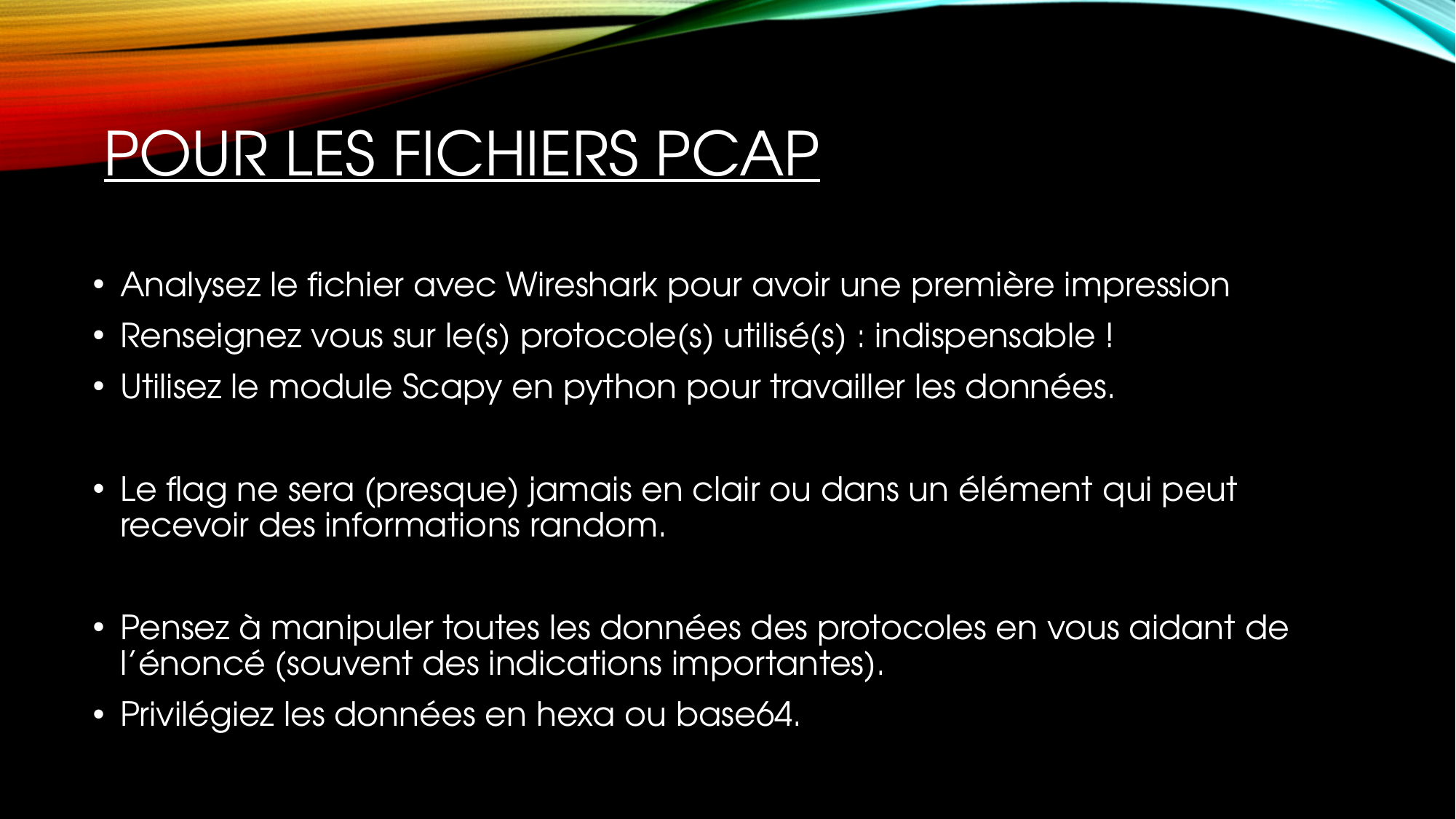

# Pour les fichiers PCAP
Analysez le fichier avec Wireshark pour avoir une première impression
Renseignez vous sur le(s) protocole(s) utilisé(s) : indispensable !
Utilisez le module Scapy en python pour travailler les données.

Le flag ne sera (presque) jamais en clair ou dans un élément qui peut recevoir des informations random.

Pensez à manipuler toutes les données des protocoles en vous aidant de l’énoncé (souvent des indications importantes).
Privilégiez les données en hexa ou base64.